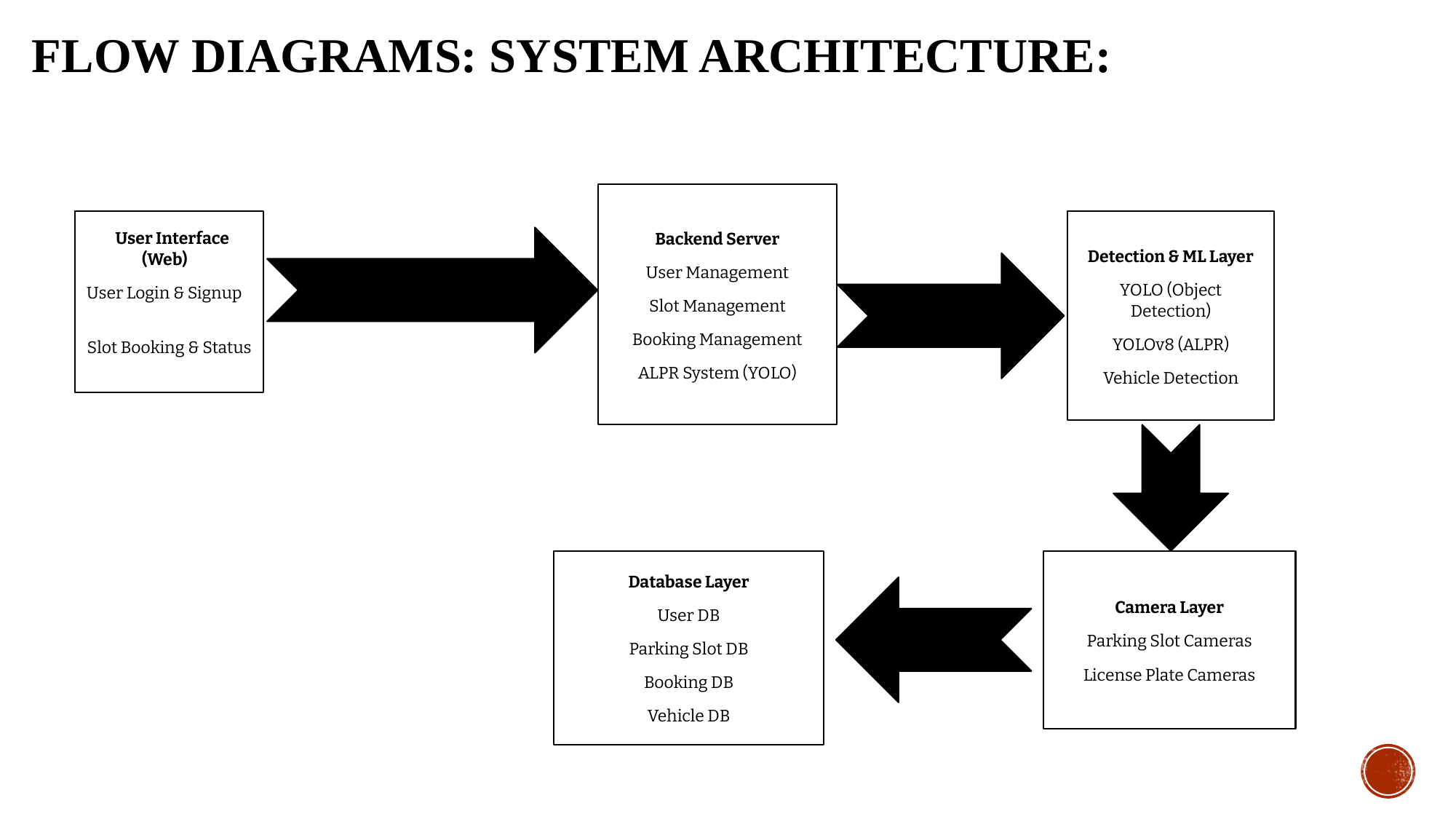

# Flow diagrams: System Architecture:
Backend Server
User Management
Slot Management
Booking Management
ALPR System (YOLO)
Detection & ML Layer
YOLO (Object Detection)
YOLOv8 (ALPR)
Vehicle Detection
  User Interface (Web)
User Login & Signup
Slot Booking & Status

Database Layer
User DB
Parking Slot DB
Booking DB
Vehicle DB
Camera Layer
Parking Slot Cameras
License Plate Cameras